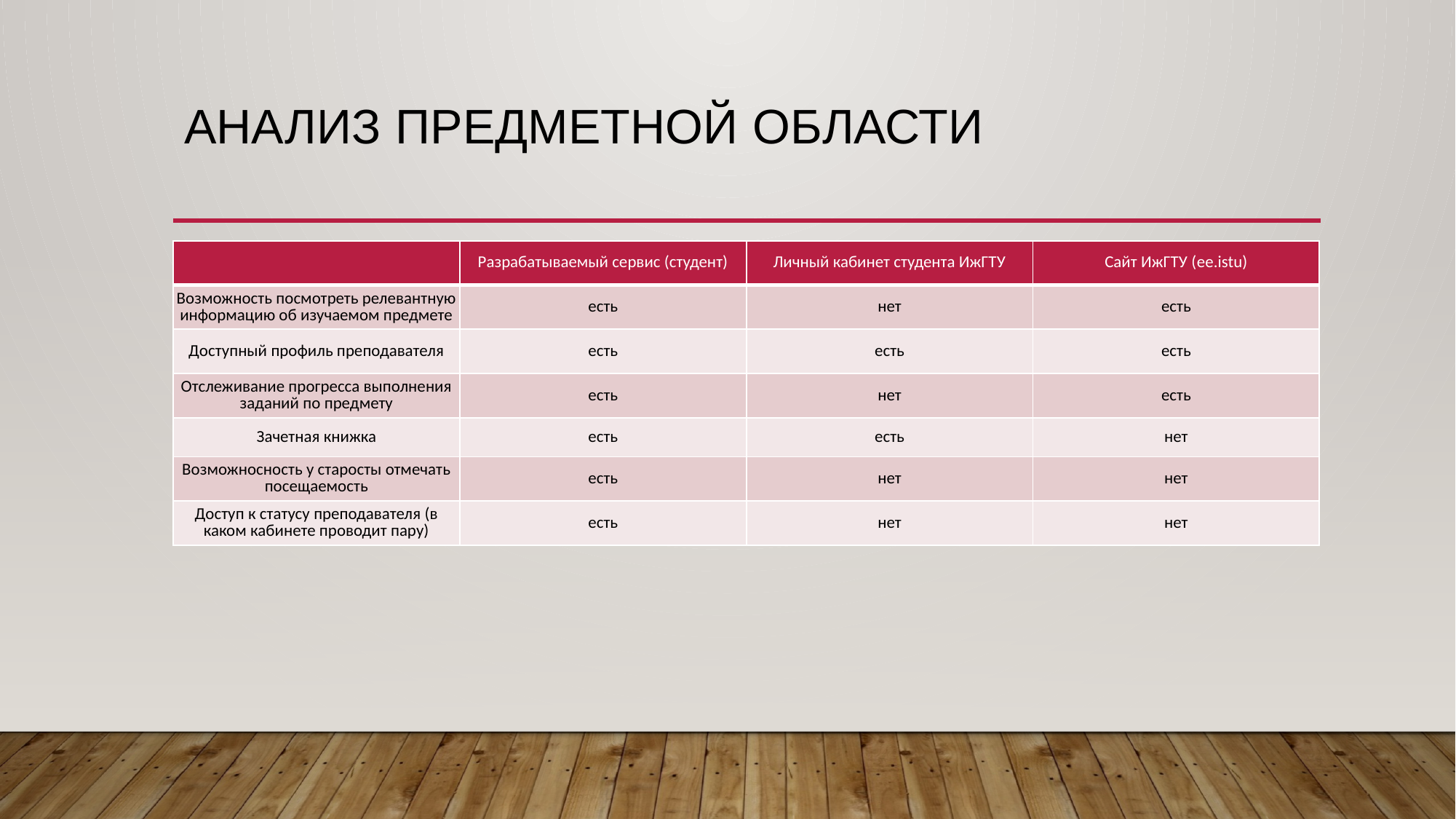

# Анализ предметной области
|  | Разрабатываемый сервис (студент) | Личный кабинет студента ИжГТУ | Сайт ИжГТУ (ee.istu) |
| --- | --- | --- | --- |
| Возможность посмотреть релевантную информацию об изучаемом предмете | есть | нет | есть |
| Доступный профиль преподавателя | есть | есть | есть |
| Отслеживание прогресса выполнения заданий по предмету | есть | нет | есть |
| Зачетная книжка | есть | есть | нет |
| Возможносность у старосты отмечать посещаемость | есть | нет | нет |
| Доступ к статусу преподавателя (в каком кабинете проводит пару) | есть | нет | нет |